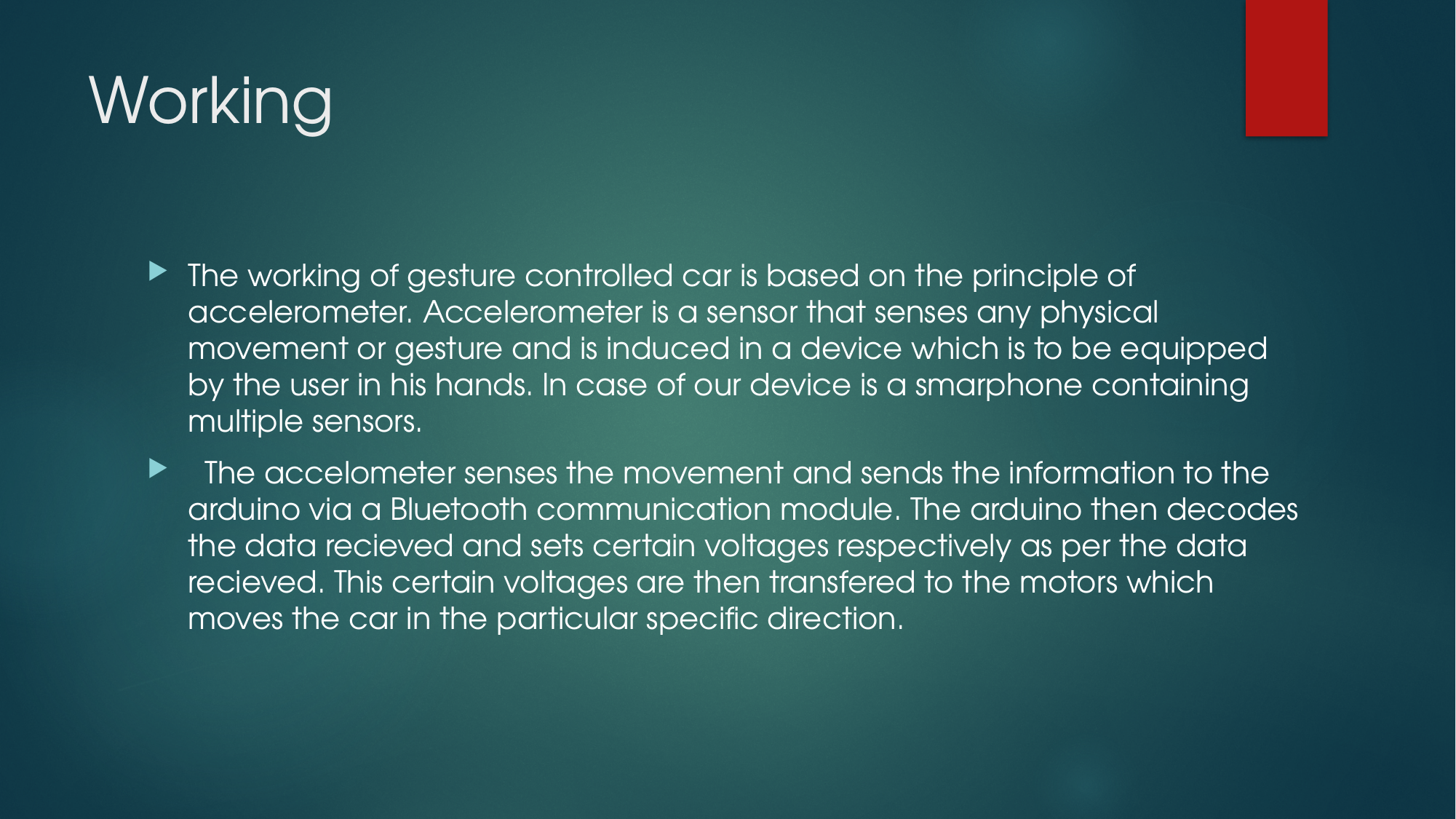

# Working
The working of gesture controlled car is based on the principle of accelerometer. Accelerometer is a sensor that senses any physical movement or gesture and is induced in a device which is to be equipped by the user in his hands. In case of our device is a smarphone containing multiple sensors.
  The accelometer senses the movement and sends the information to the arduino via a Bluetooth communication module. The arduino then decodes the data recieved and sets certain voltages respectively as per the data recieved. This certain voltages are then transfered to the motors which moves the car in the particular specific direction.